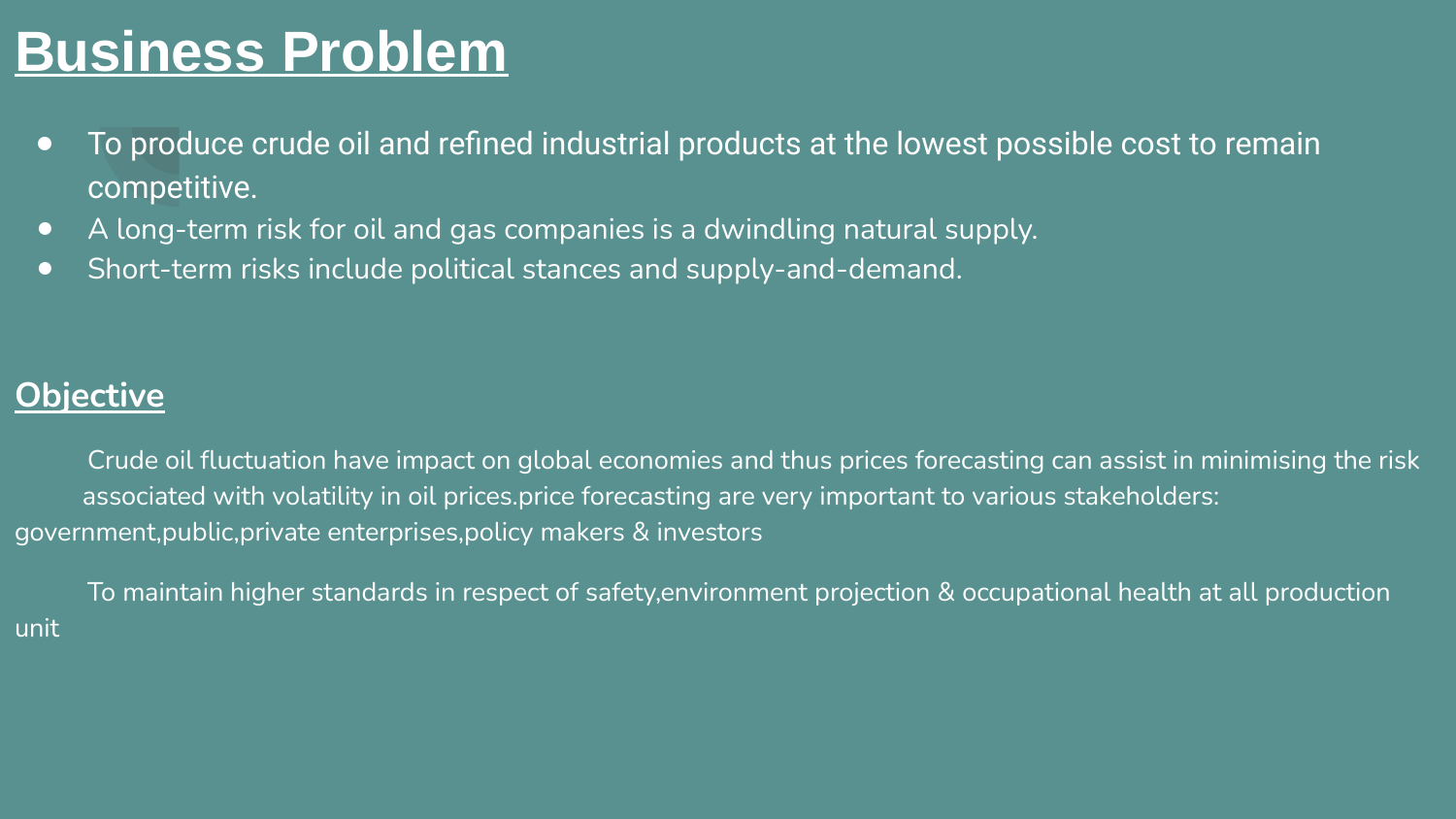

# Business Problem
To produce crude oil and refined industrial products at the lowest possible cost to remain competitive.
A long-term risk for oil and gas companies is a dwindling natural supply.
Short-term risks include political stances and supply-and-demand.

Objective
Crude oil fluctuation have impact on global economies and thus prices forecasting can assist in minimising the risk              associated with volatility in oil prices.price forecasting are very important to various stakeholders: government,public,private enterprises,policy makers & investors
To maintain higher standards in respect of safety,environment projection & occupational health at all production unit